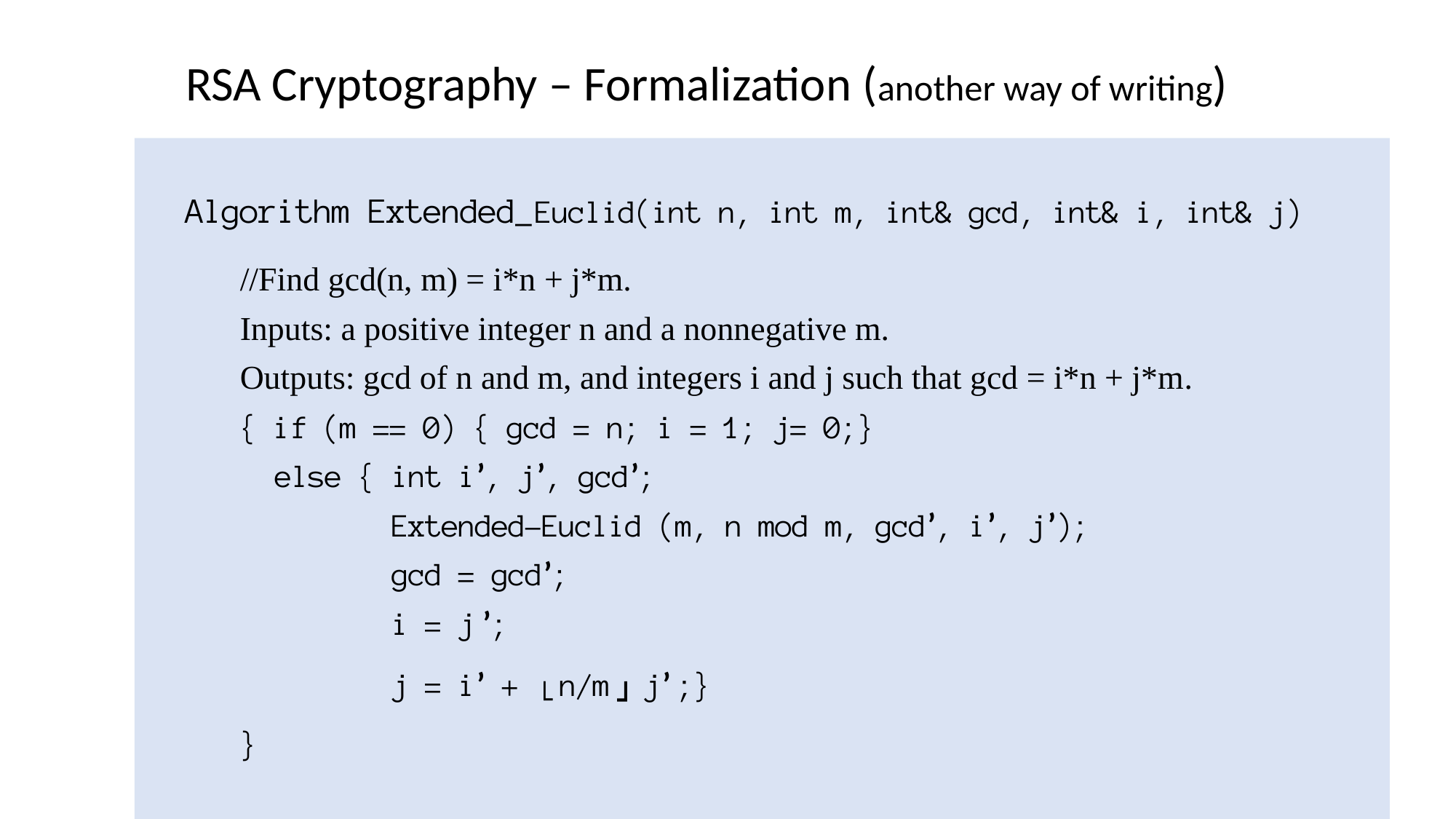

RSA Cryptography – Formalization (another way of writing)

Algorithm Extended_Euclid(int n, int m, int& gcd, int& i, int& j)
//Find gcd(n, m) = i*n + j*m.
Inputs: a positive integer n and a nonnegative m.
Outputs: gcd of n and m, and integers i and j such that gcd = i*n + j*m.
{ if (m == 0) { gcd = n; i = 1; j= 0;}
  else { int i’, j’, gcd’;
         Extended-Euclid (m, n mod m, gcd’, i’, j’);
         gcd = gcd’;
         i = j ’;
         j = i’ + └ n/m ┘ j’ ;}
}